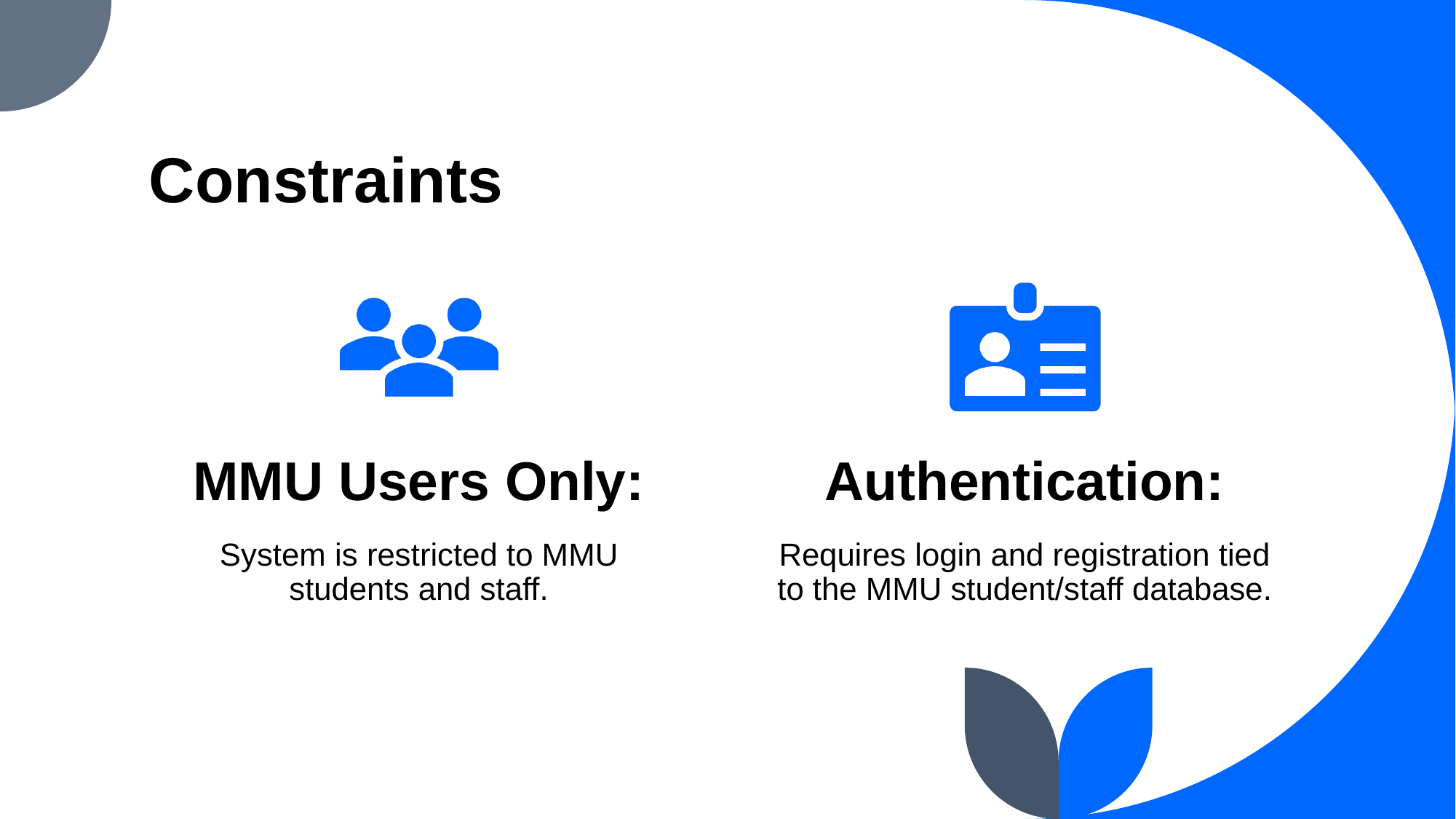

# Constraints
MMU Users Only:
System is restricted to MMU students and staff.
Authentication:
Requires login and registration tied to the MMU student/staff database.